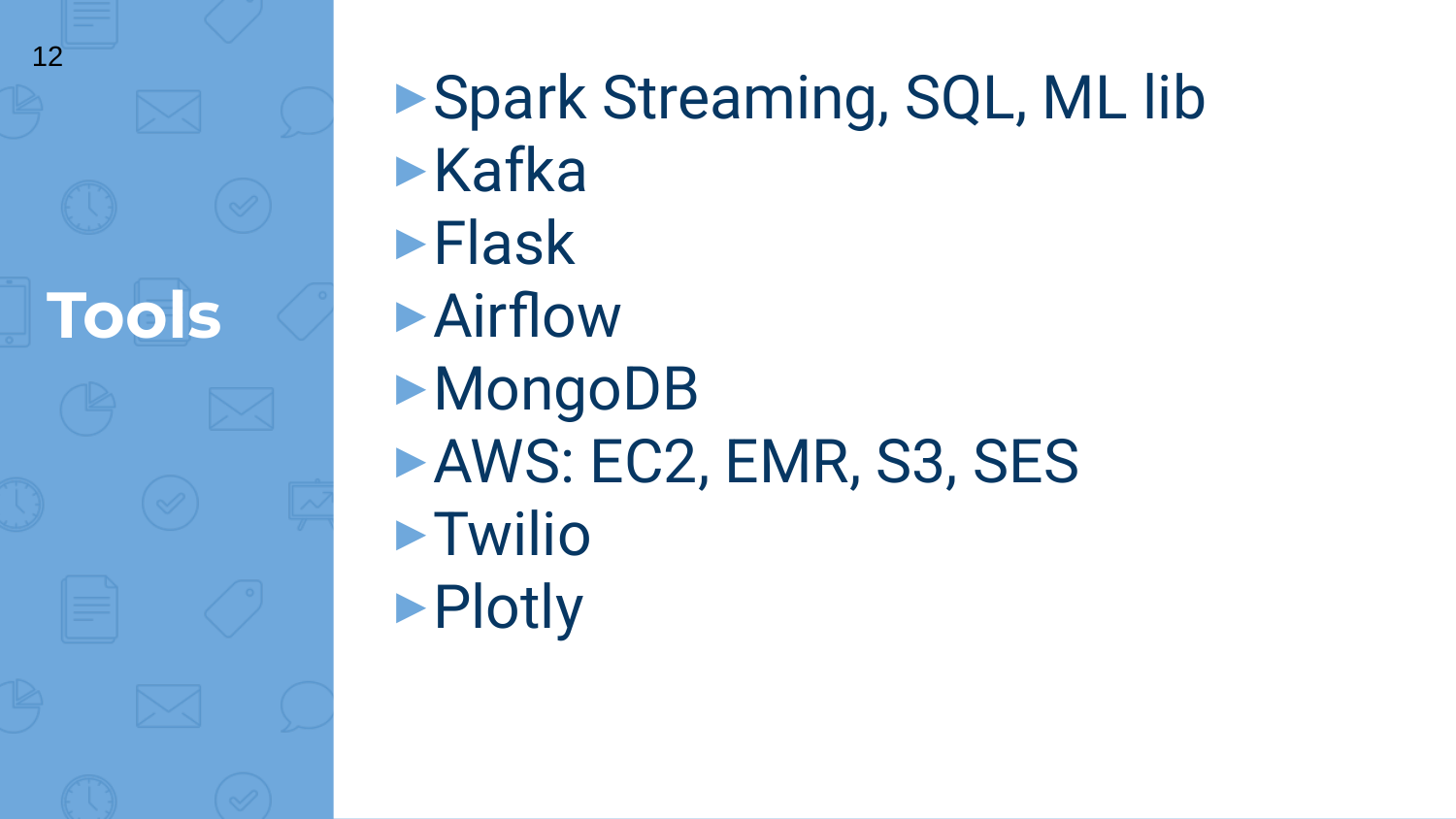

12
Spark Streaming, SQL, ML lib
Kafka
Flask
Airflow
MongoDB
AWS: EC2, EMR, S3, SES
Twilio
Plotly
# Tools